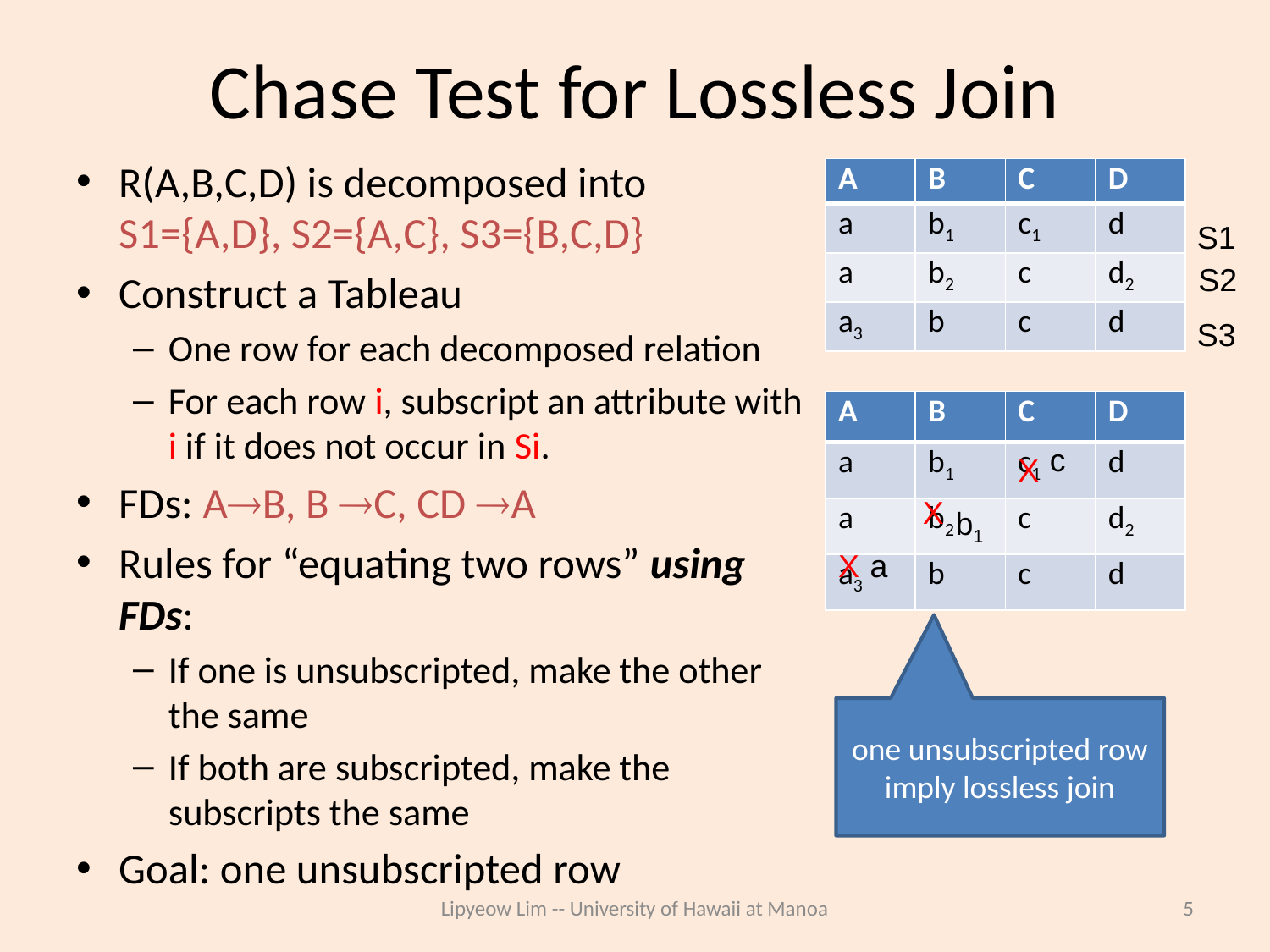

# Chase Test for Lossless Join
R(A,B,C,D) is decomposed into S1={A,D}, S2={A,C}, S3={B,C,D}
Construct a Tableau
One row for each decomposed relation
For each row i, subscript an attribute with i if it does not occur in Si.
FDs: A→B, B →C, CD →A
Rules for “equating two rows” using FDs:
If one is unsubscripted, make the other the same
If both are subscripted, make the subscripts the same
Goal: one unsubscripted row
| A | B | C | D |
| --- | --- | --- | --- |
| a | b1 | c1 | d |
| a | b2 | c | d2 |
| a3 | b | c | d |
S1
S2
S3
| A | B | C | D |
| --- | --- | --- | --- |
| a | b1 | c1 | d |
| a | b2 | c | d2 |
| a3 | b | c | d |
c
X
X
b1
X
a
one unsubscripted row imply lossless join
Lipyeow Lim -- University of Hawaii at Manoa
5